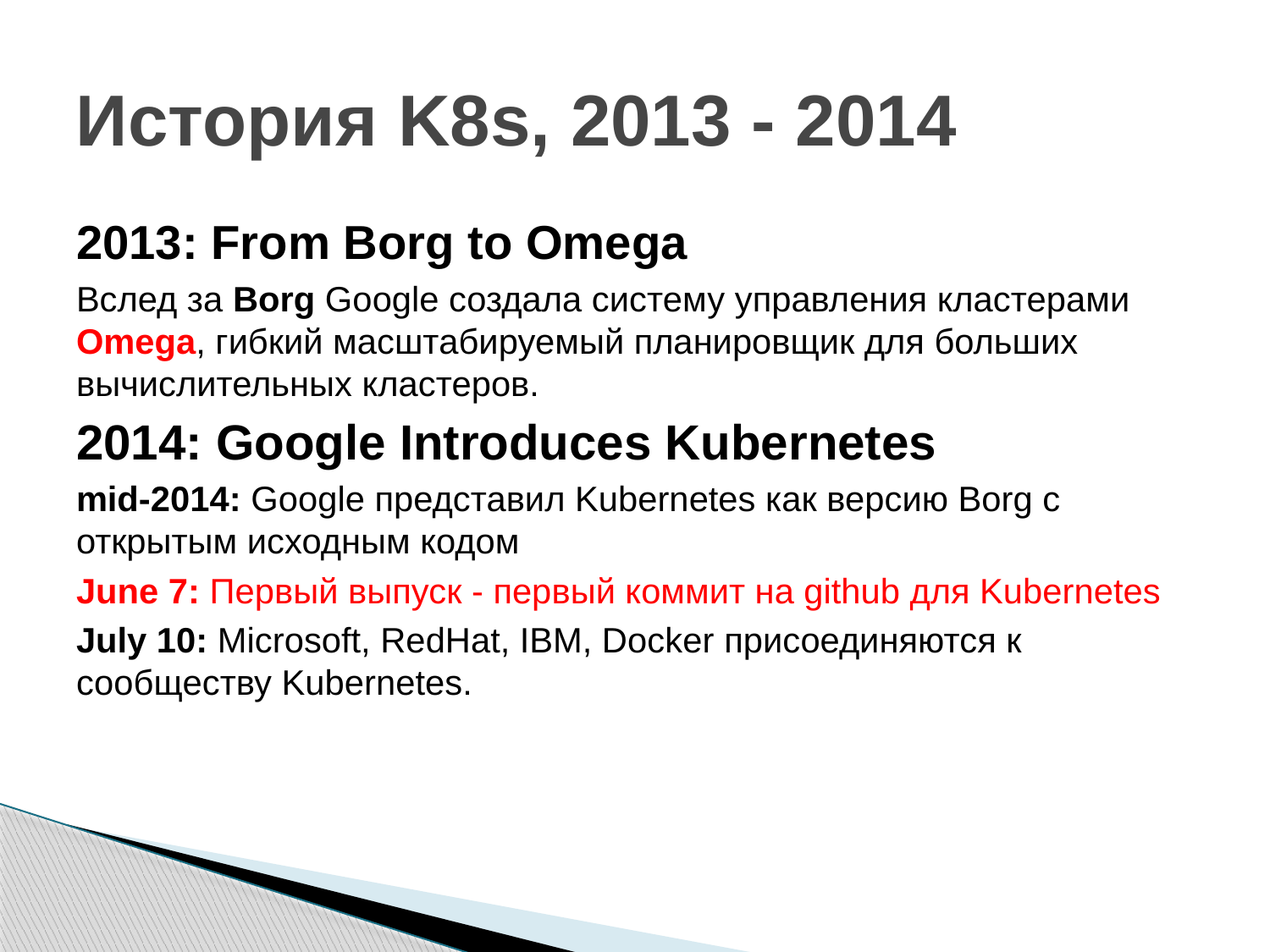

# История K8s, 2013 - 2014
2013: From Borg to Omega
Вслед за Borg Google создала систему управления кластерами Omega, гибкий масштабируемый планировщик для больших вычислительных кластеров.
2014: Google Introduces Kubernetes
mid-2014: Google представил Kubernetes как версию Borg с открытым исходным кодом
June 7: Первый выпуск - первый коммит на github для Kubernetes
July 10: Microsoft, RedHat, IBM, Docker присоединяются к сообществу Kubernetes.